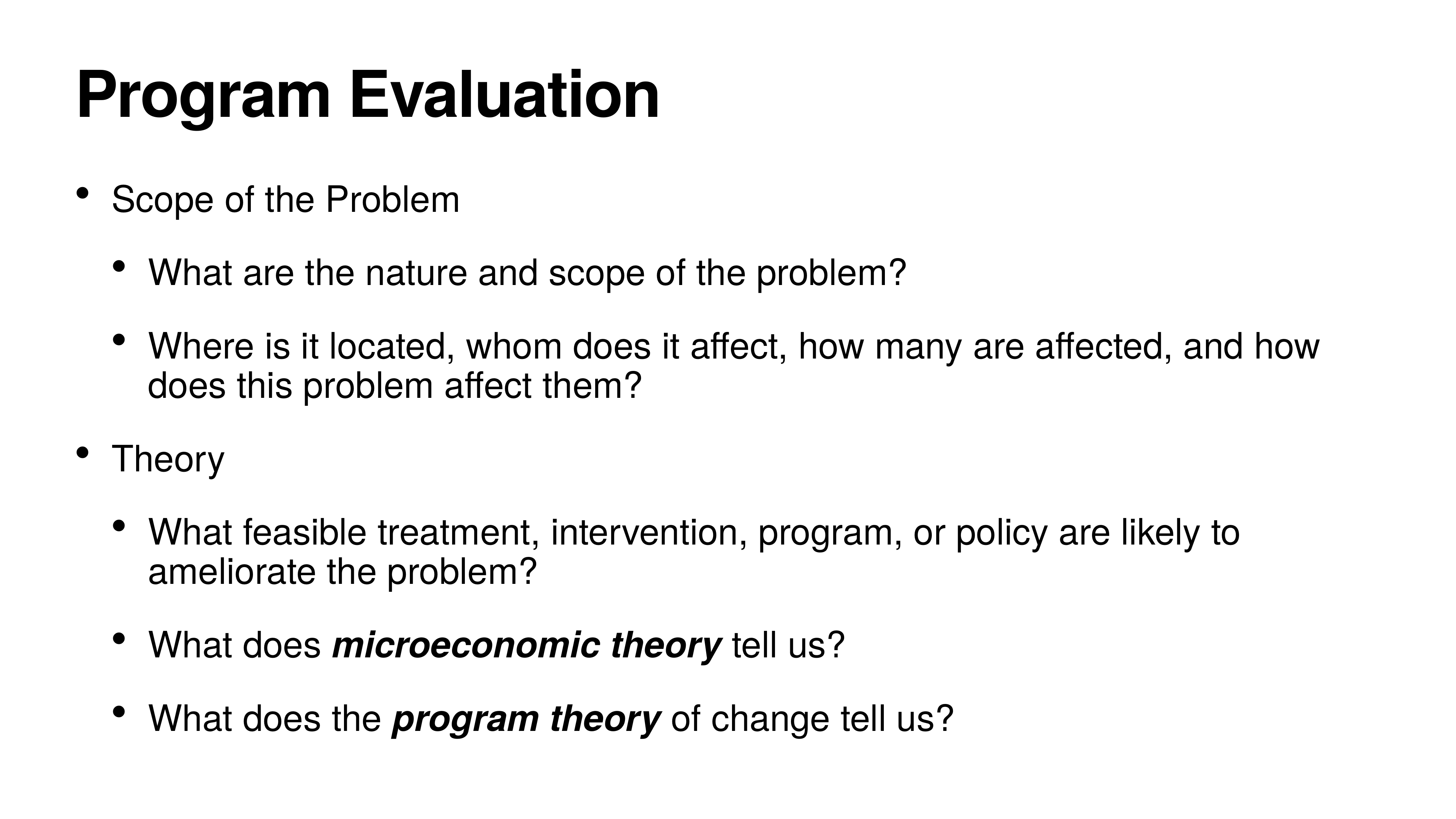

# Program Evaluation
Scope of the Problem
What are the nature and scope of the problem?
Where is it located, whom does it affect, how many are affected, and how does this problem affect them?
Theory
What feasible treatment, intervention, program, or policy are likely to ameliorate the problem?
What does microeconomic theory tell us?
What does the program theory of change tell us?
7